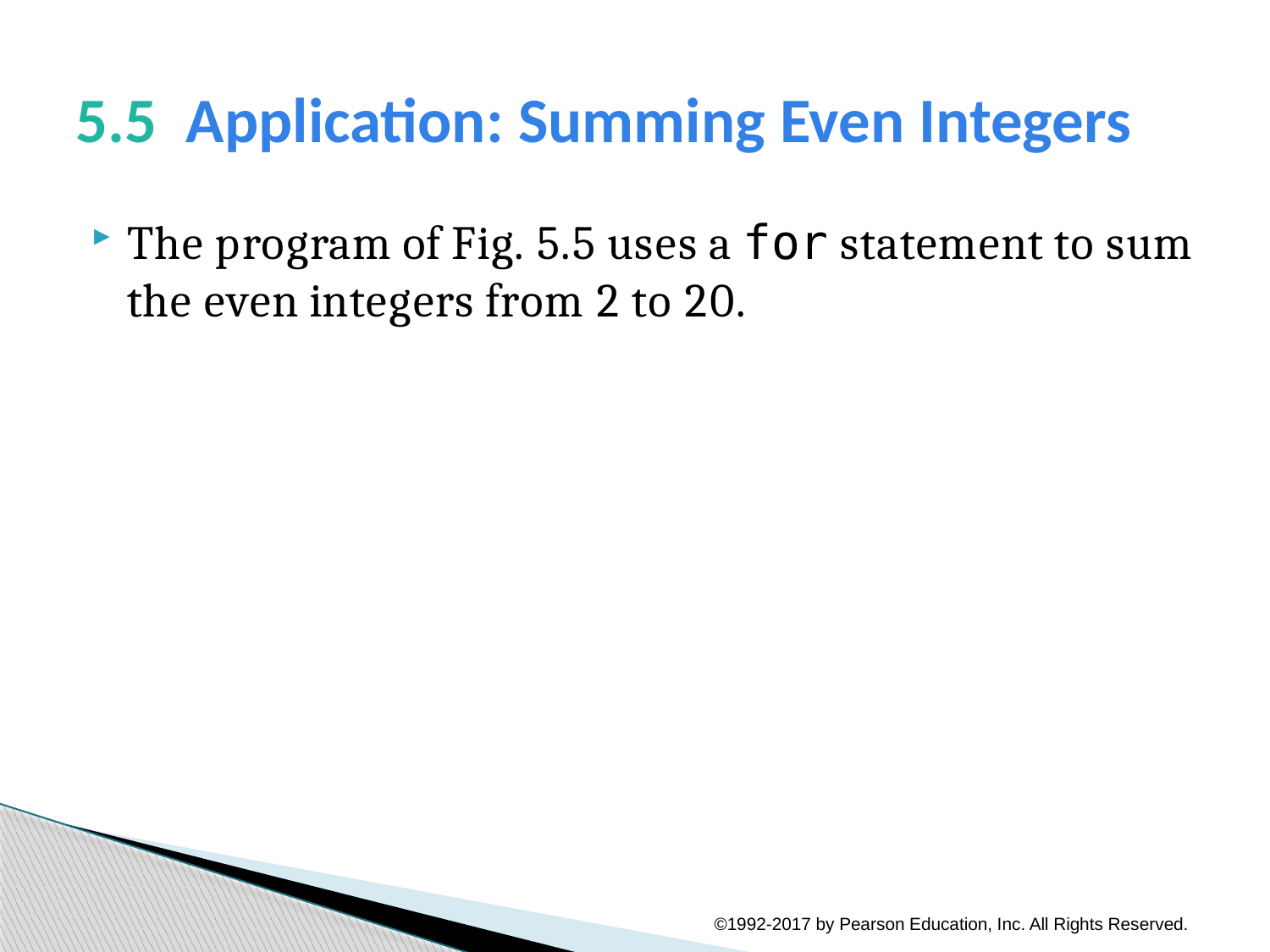

# 5.5  Application: Summing Even Integers
The program of Fig. 5.5 uses a for statement to sum the even integers from 2 to 20.
©1992-2017 by Pearson Education, Inc. All Rights Reserved.